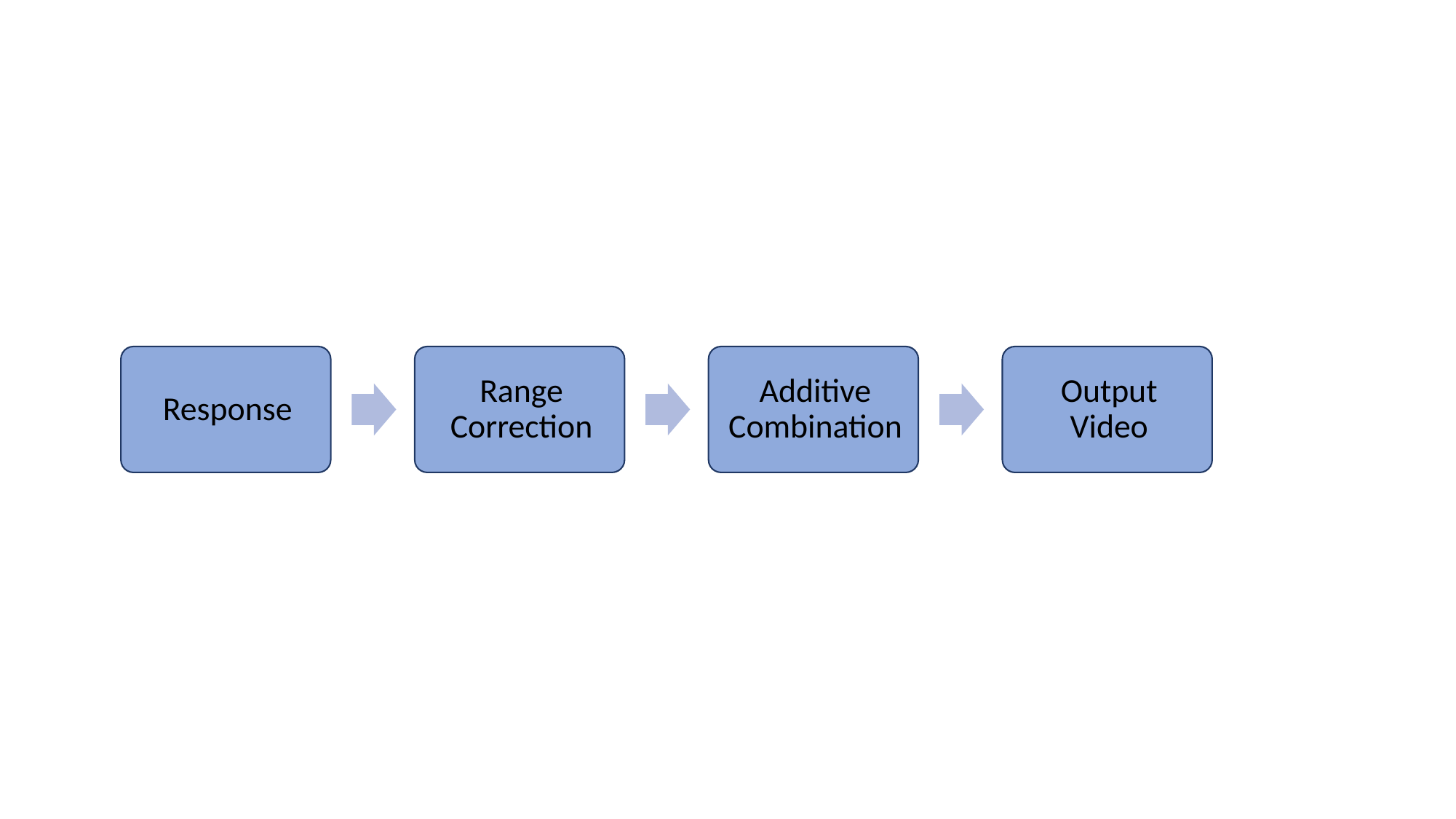

Response

Range Correction

Additive Combination

Output Video